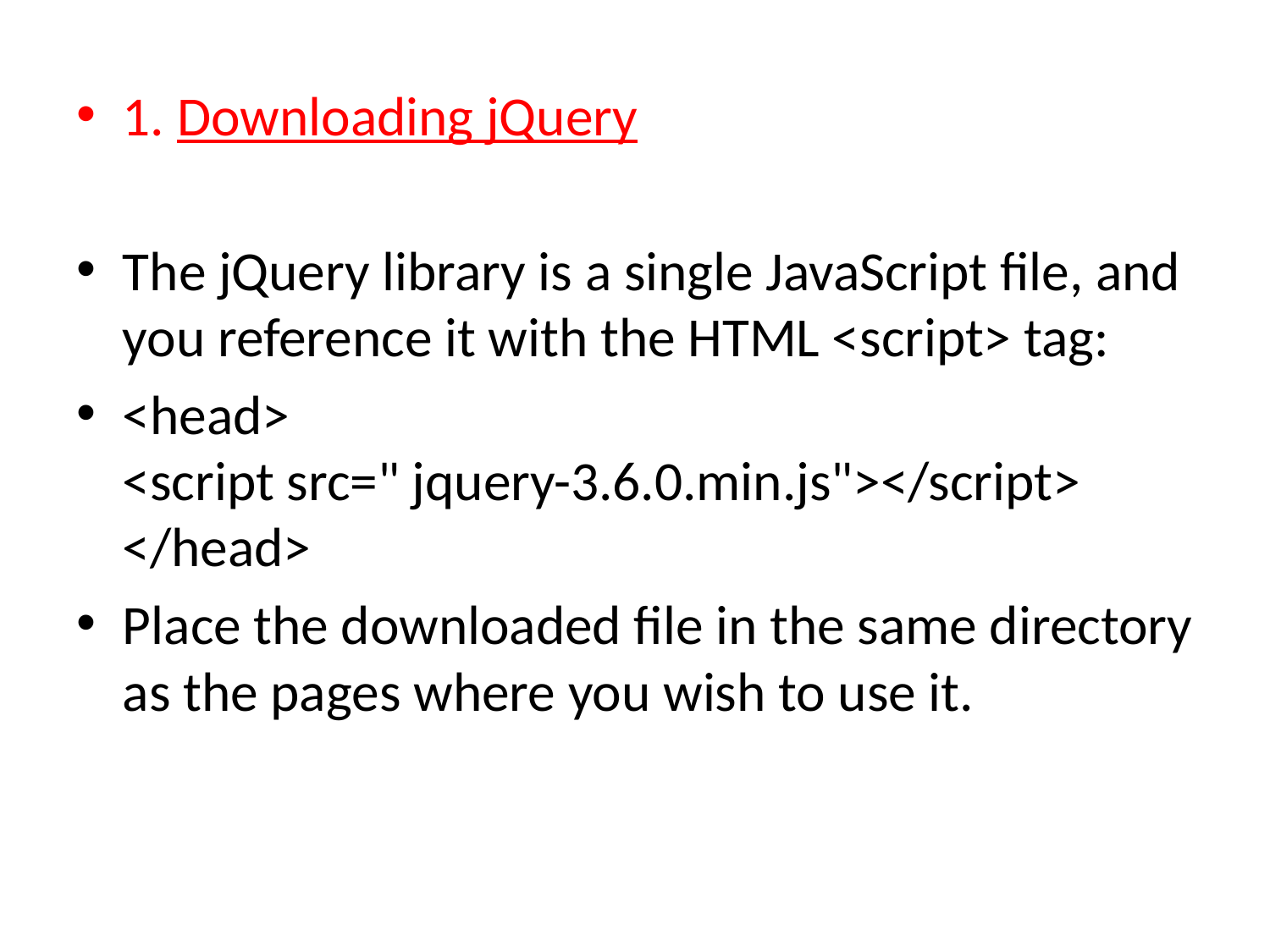

1. Downloading jQuery

The jQuery library is a single JavaScript file, and you reference it with the HTML <script> tag:
<head>
<script src=" jquery-3.6.0.min.js"></script>
</head>
Place the downloaded file in the same directory as the pages where you wish to use it.